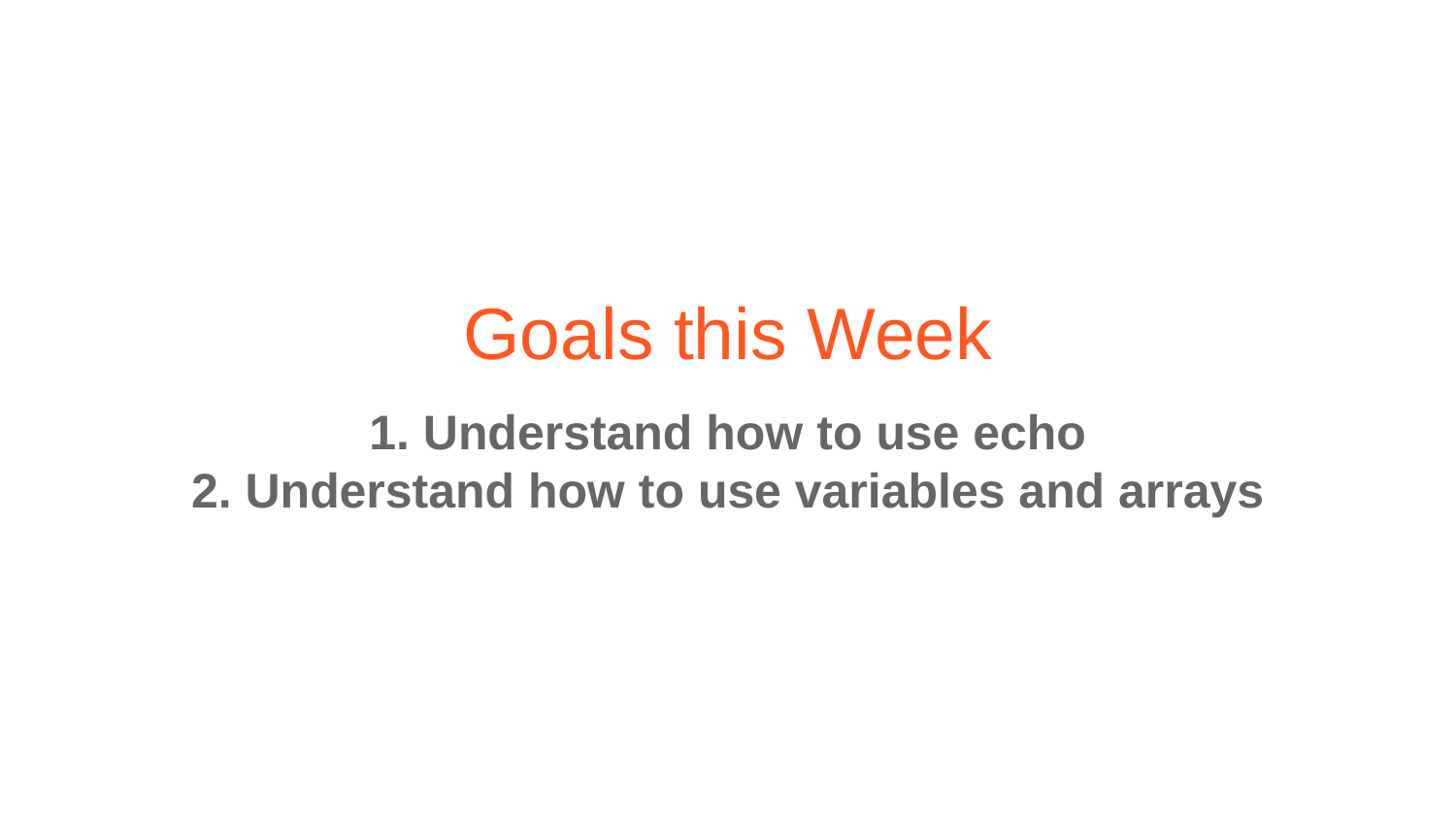

# Goals this Week
1. Understand how to use echo
2. Understand how to use variables and arrays